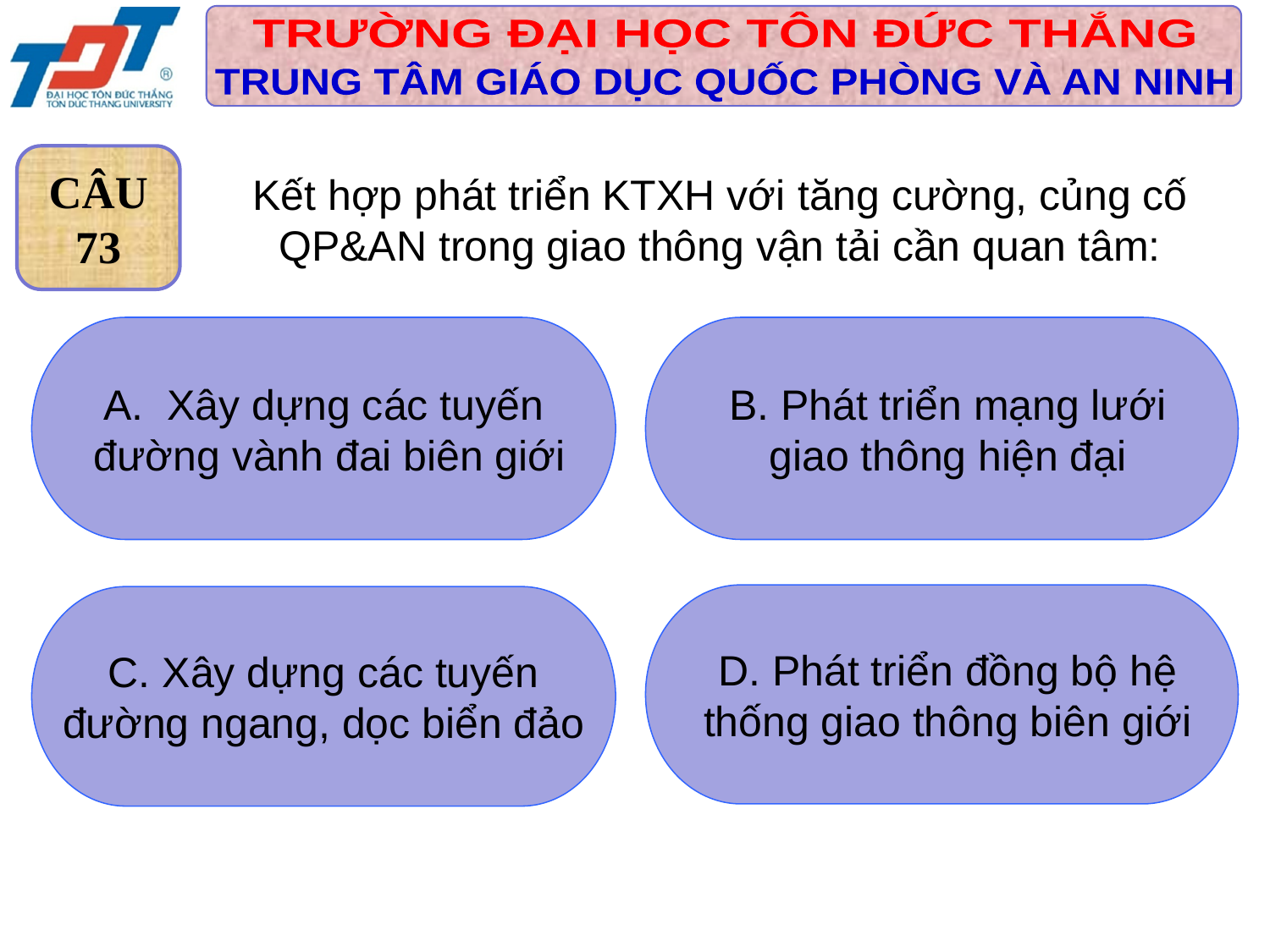

CÂU
73
Kết hợp phát triển KTXH với tăng cường, củng cố QP&AN trong giao thông vận tải cần quan tâm:
Xây dựng các tuyến
 đường vành đai biên giới
 B. Phát triển mạng lưới
 giao thông hiện đại
 D. Phát triển đồng bộ hệ
 thống giao thông biên giới
 C. Xây dựng các tuyến
đường ngang, dọc biển đảo